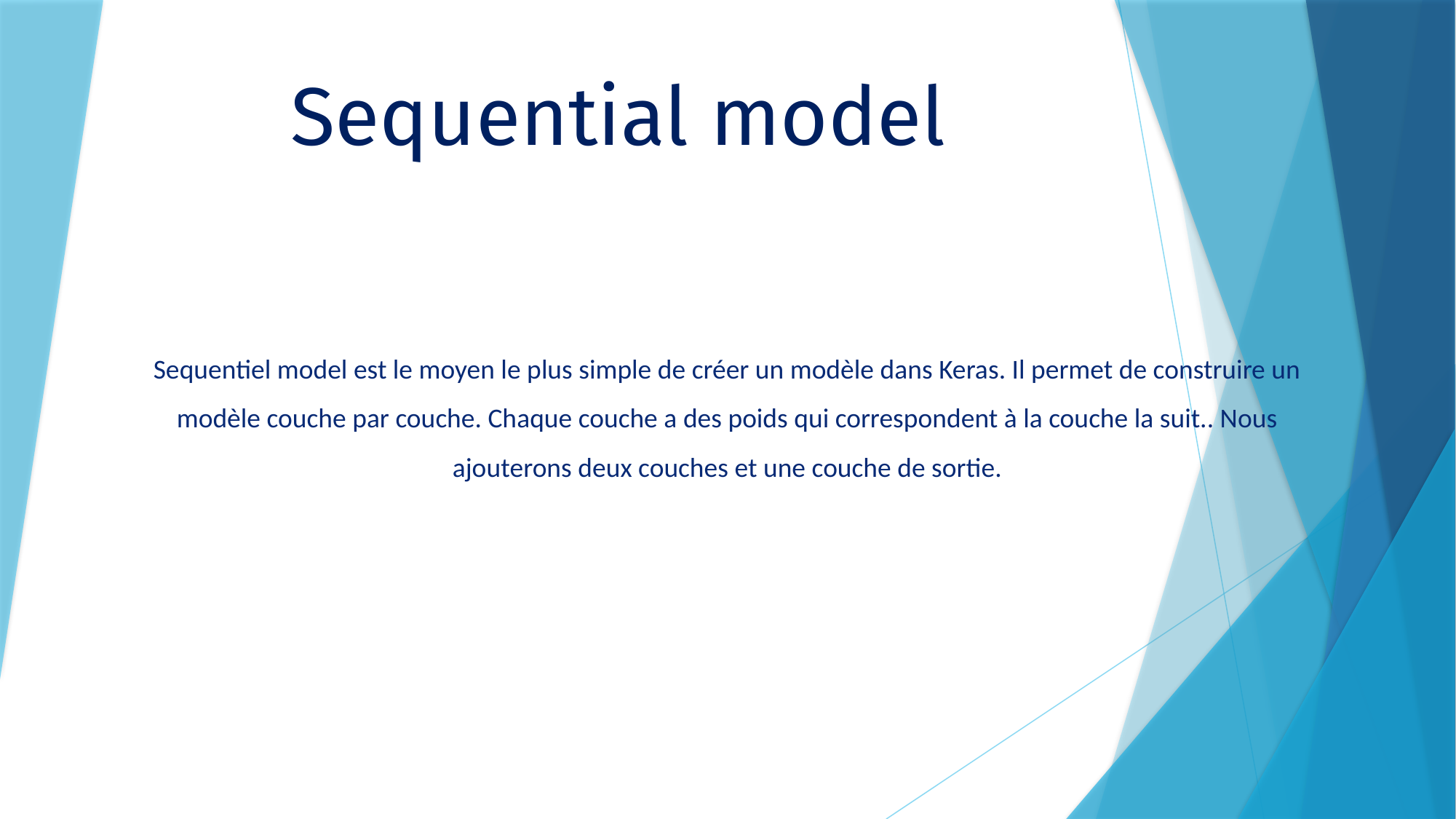

# Sequential model

Sequentiel model est le moyen le plus simple de créer un modèle dans Keras. Il permet de construire un modèle couche par couche. Chaque couche a des poids qui correspondent à la couche la suit.. Nous ajouterons deux couches et une couche de sortie.